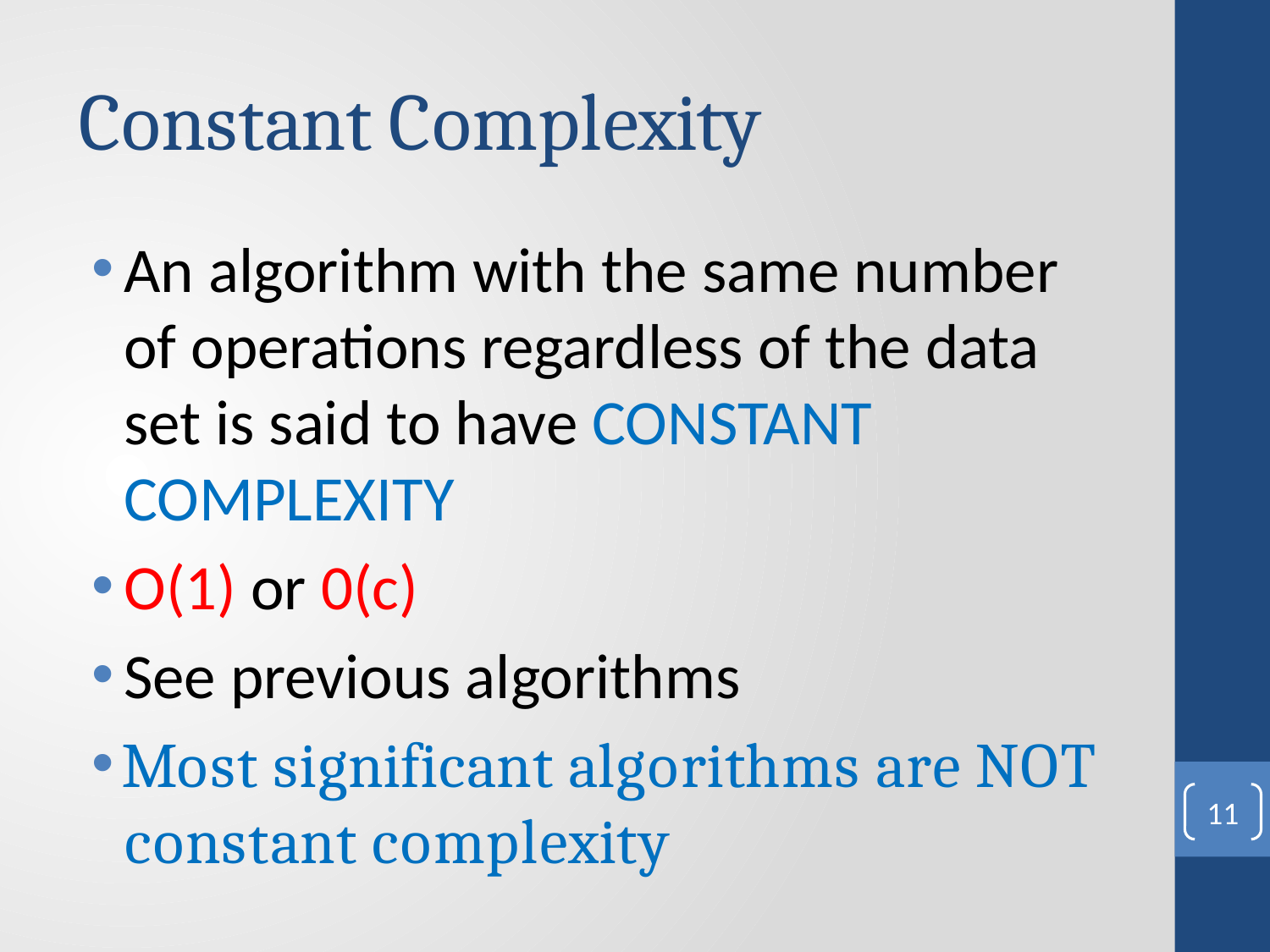

# Constant Complexity
An algorithm with the same number of operations regardless of the data set is said to have CONSTANT COMPLEXITY
O(1) or 0(c)
See previous algorithms
Most significant algorithms are NOT constant complexity
11